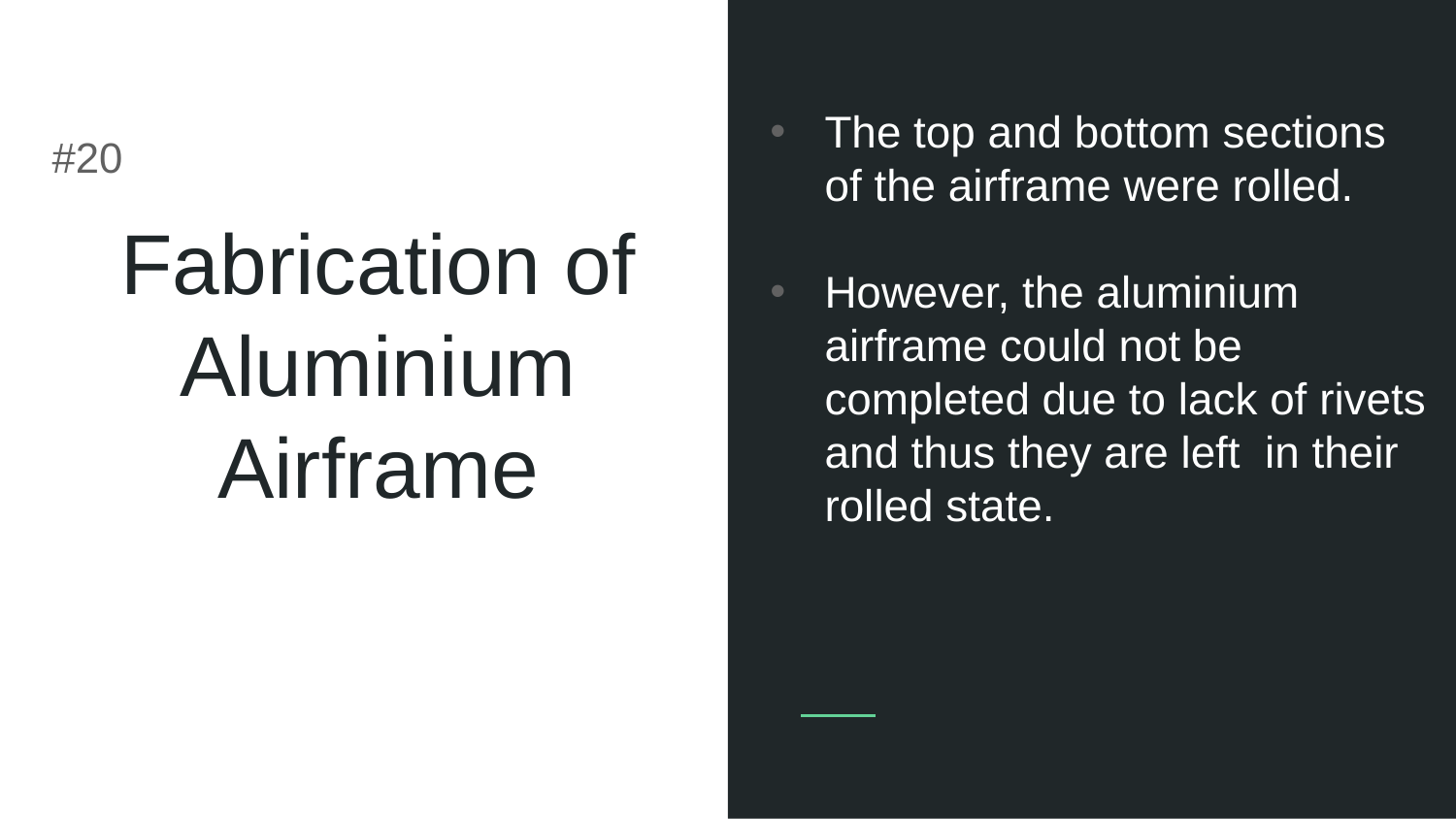

The top and bottom sections of the airframe were rolled.

However, the aluminium airframe could not be completed due to lack of rivets and thus they are left  in their rolled state.

#20
# Fabrication of Aluminium Airframe